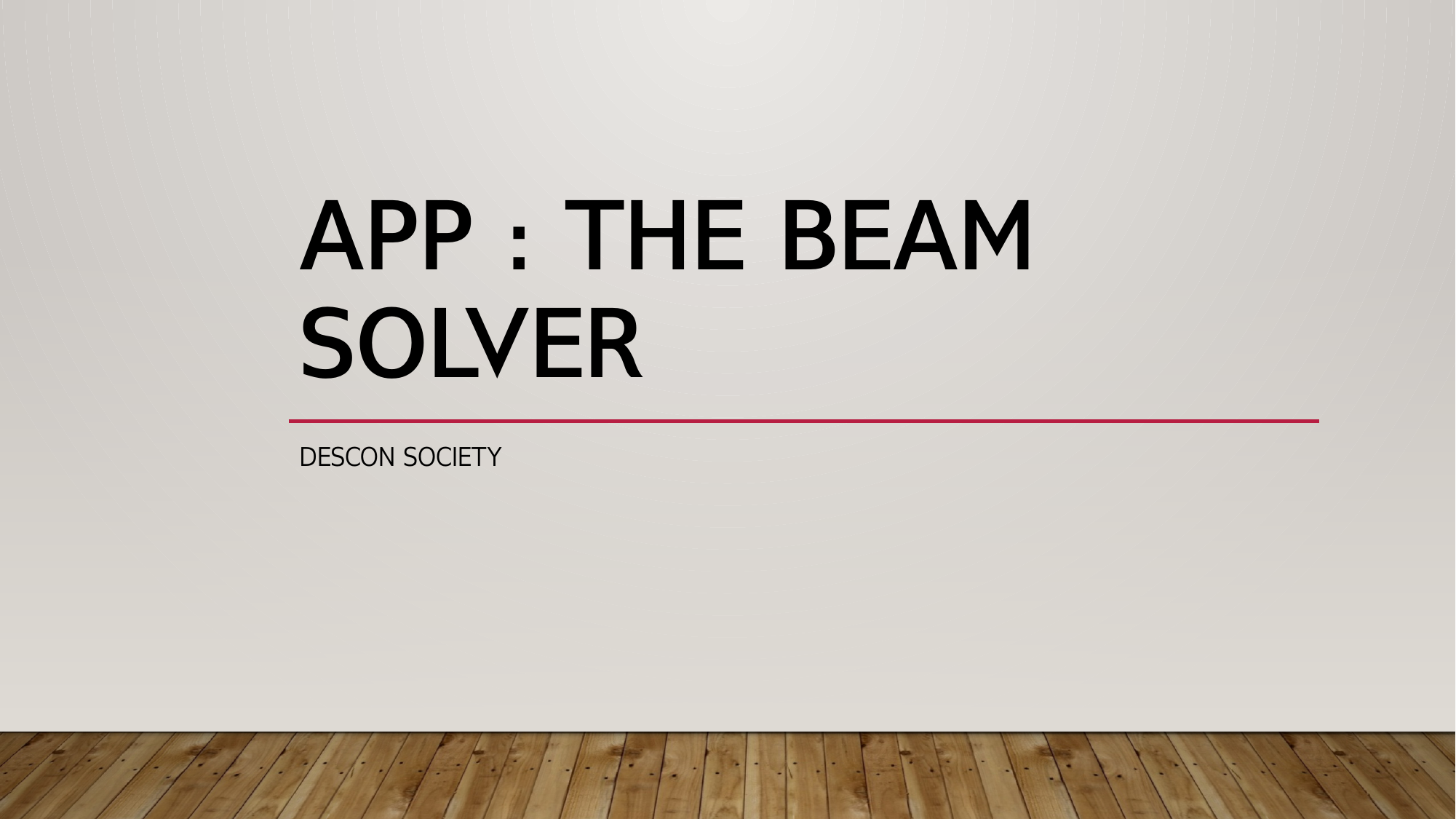

# App : The Beam Solver
DESCON SOCIETY